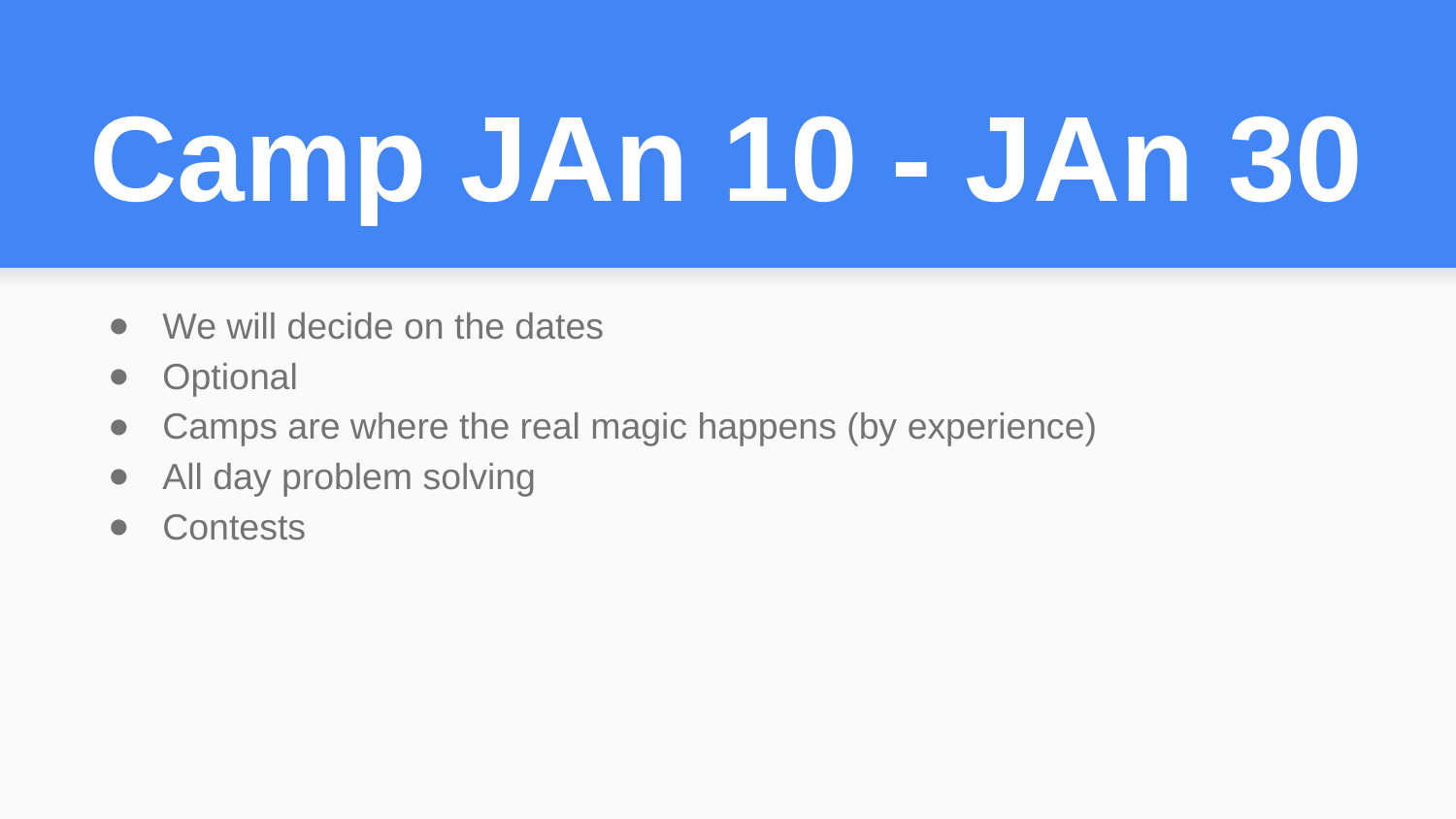

# Camp JAn 10 - JAn 30
We will decide on the dates
Optional
Camps are where the real magic happens (by experience)
All day problem solving
Contests